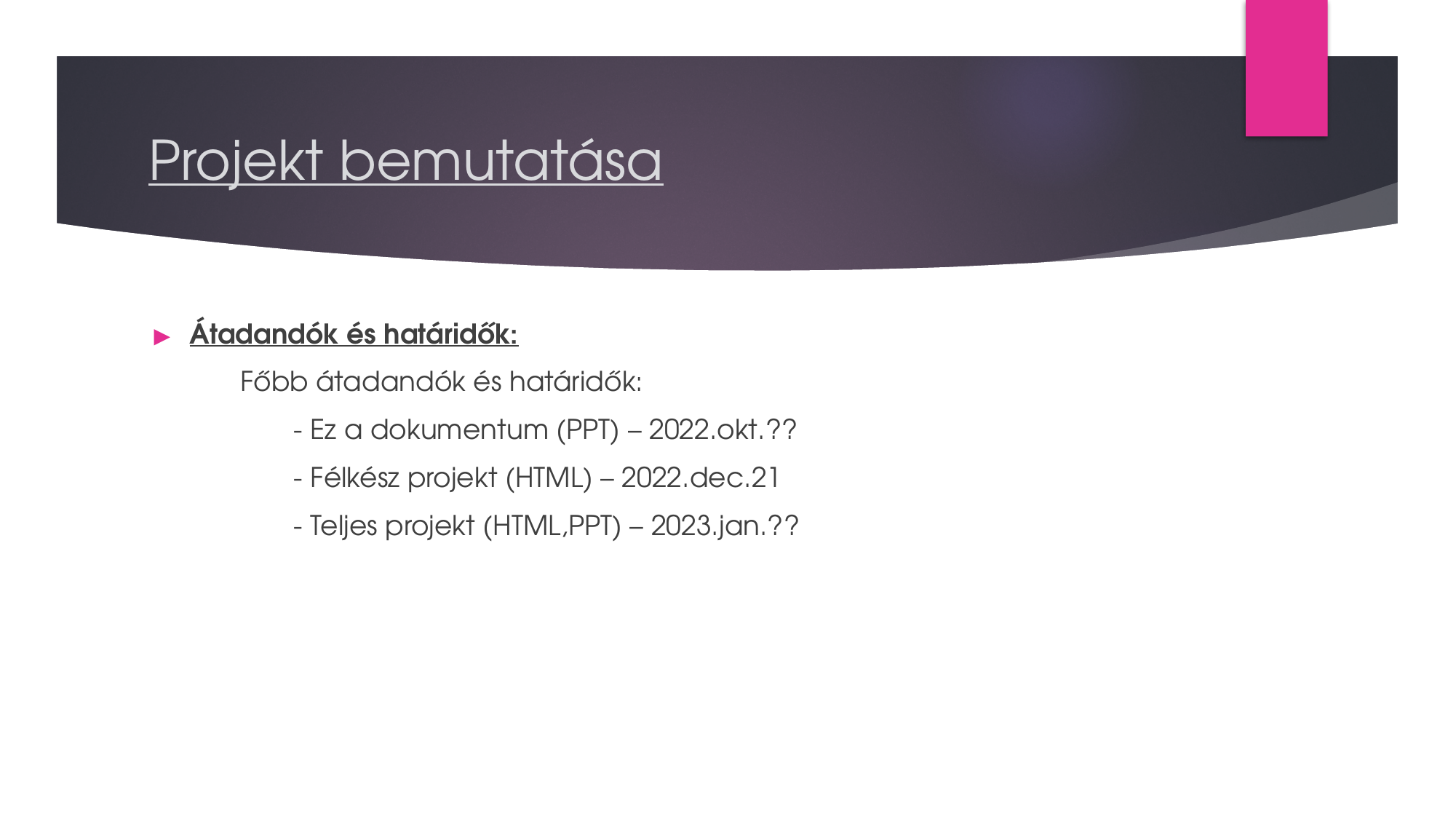

# Projekt bemutatása
Átadandók és határidők:
            Főbb átadandók és határidők:
                   - Ez a dokumentum (PPT) – 2022.okt.??
                   - Félkész projekt (HTML) – 2022.dec.21
                   - Teljes projekt (HTML,PPT) – 2023.jan.??